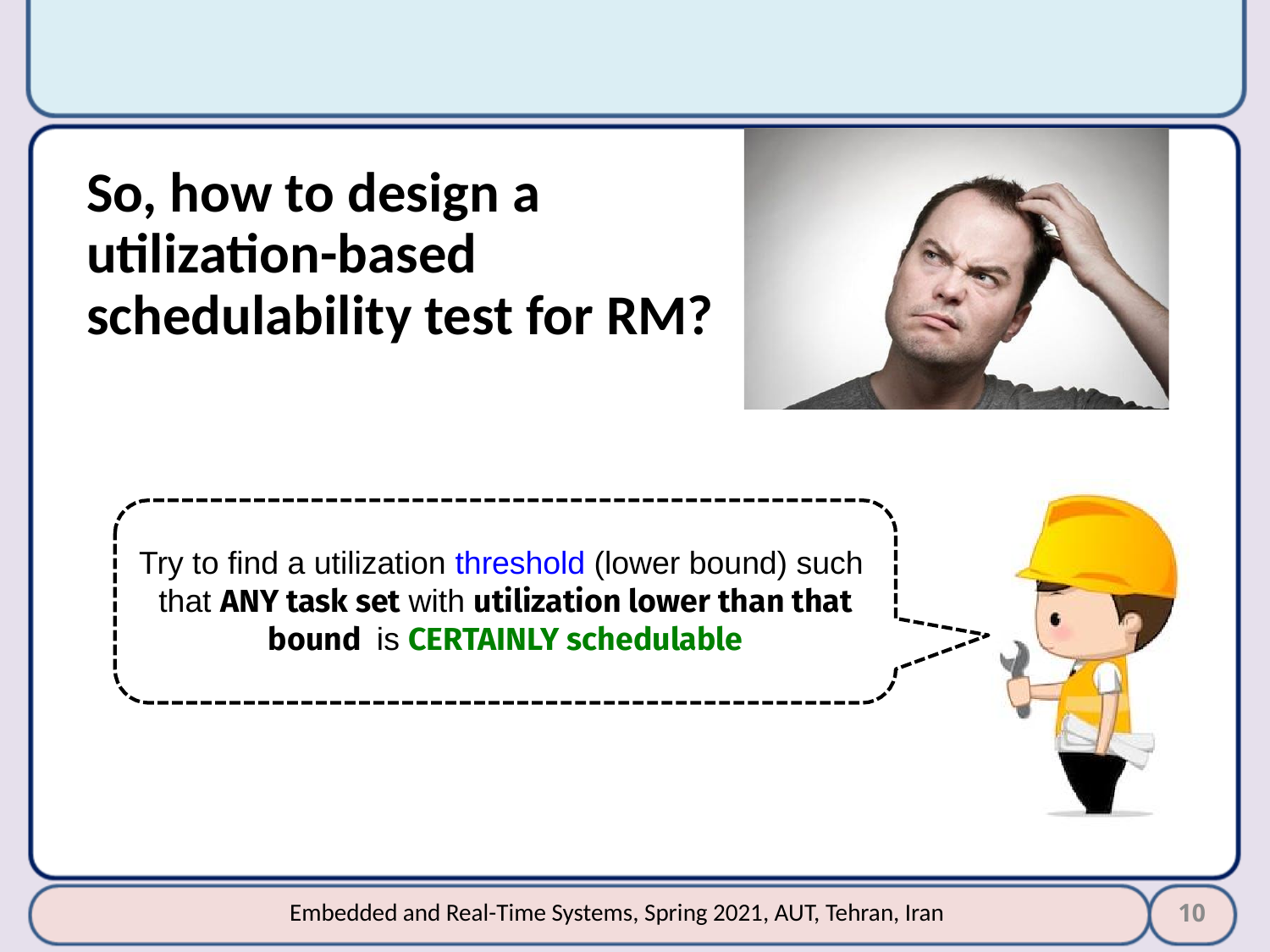

#

So, how to design a  utilization-based  schedulability test for RM?

Try to find a utilization threshold (lower bound) such  that ANY task set with utilization lower than that bound  is CERTAINLY schedulable
10
Embedded and Real-Time Systems, Spring 2021, AUT, Tehran, Iran